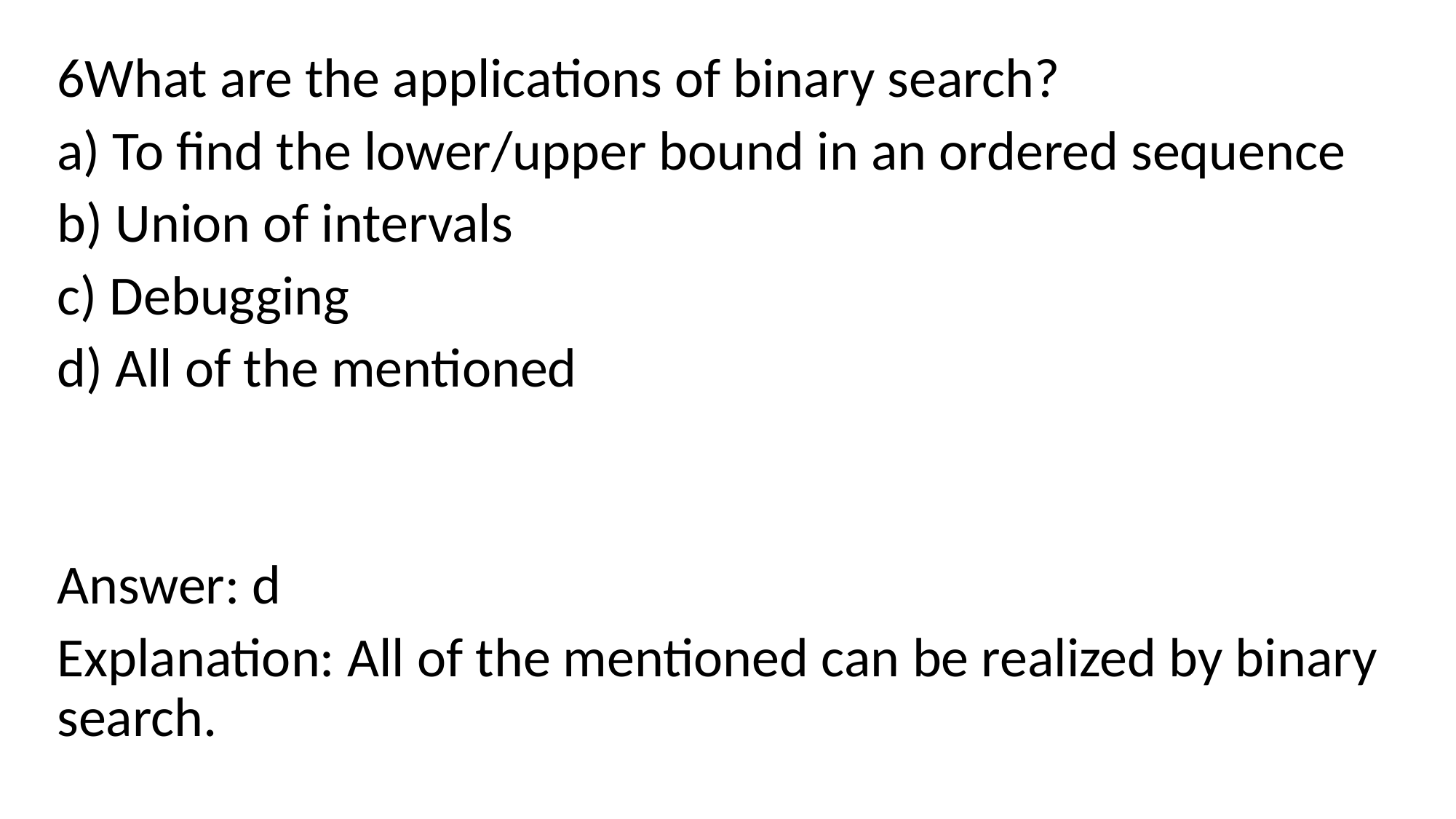

6What are the applications of binary search?
a) To find the lower/upper bound in an ordered sequence
b) Union of intervals
c) Debugging
d) All of the mentioned

Answer: d
Explanation: All of the mentioned can be realized by binary search.